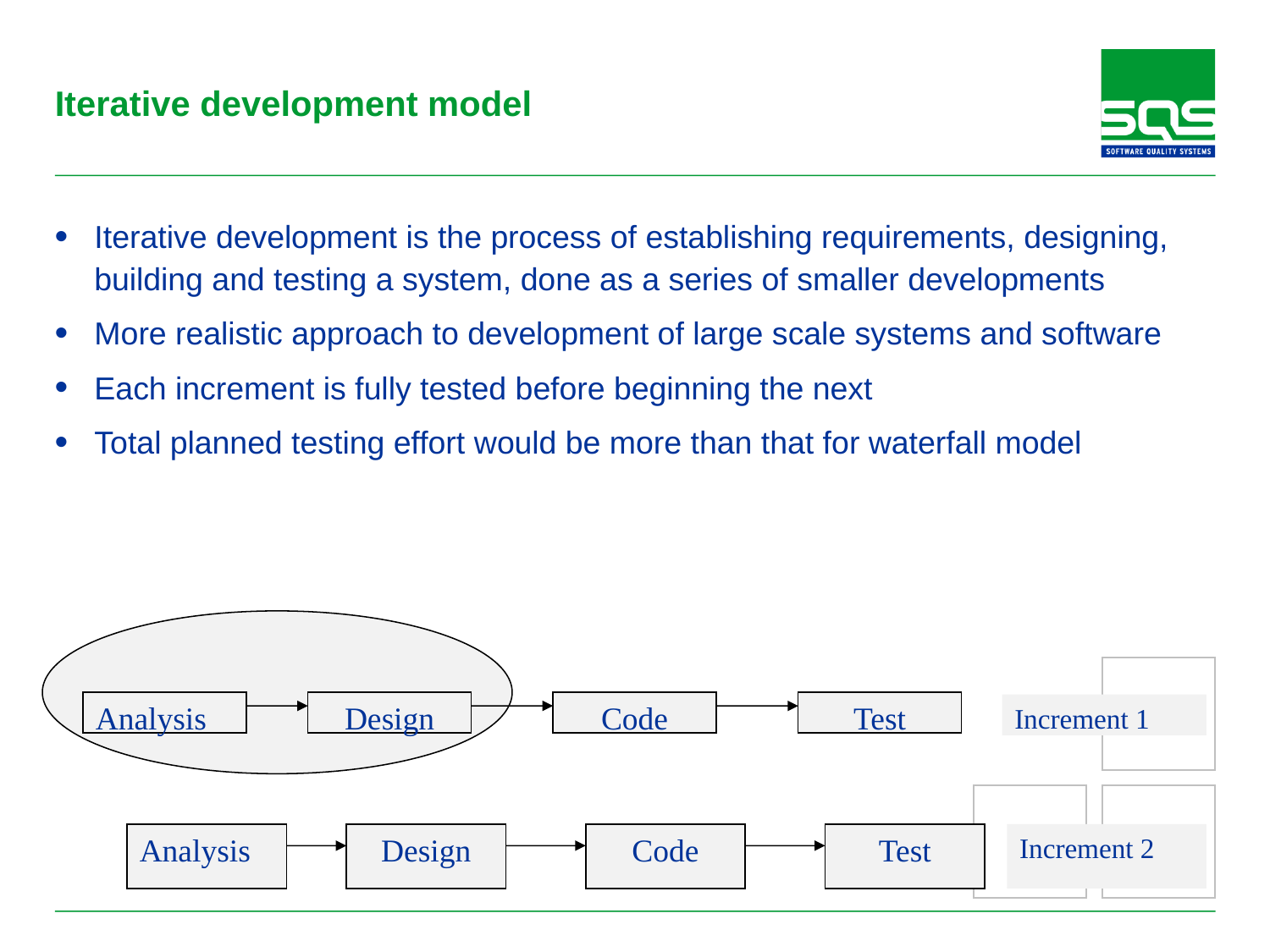

# Iterative development model
Iterative development is the process of establishing requirements, designing, building and testing a system, done as a series of smaller developments
More realistic approach to development of large scale systems and software
Each increment is fully tested before beginning the next
Total planned testing effort would be more than that for waterfall model

Analysis
Design
Code
Test

Increment 1
Analysis
Design
Code
Test

Increment 2